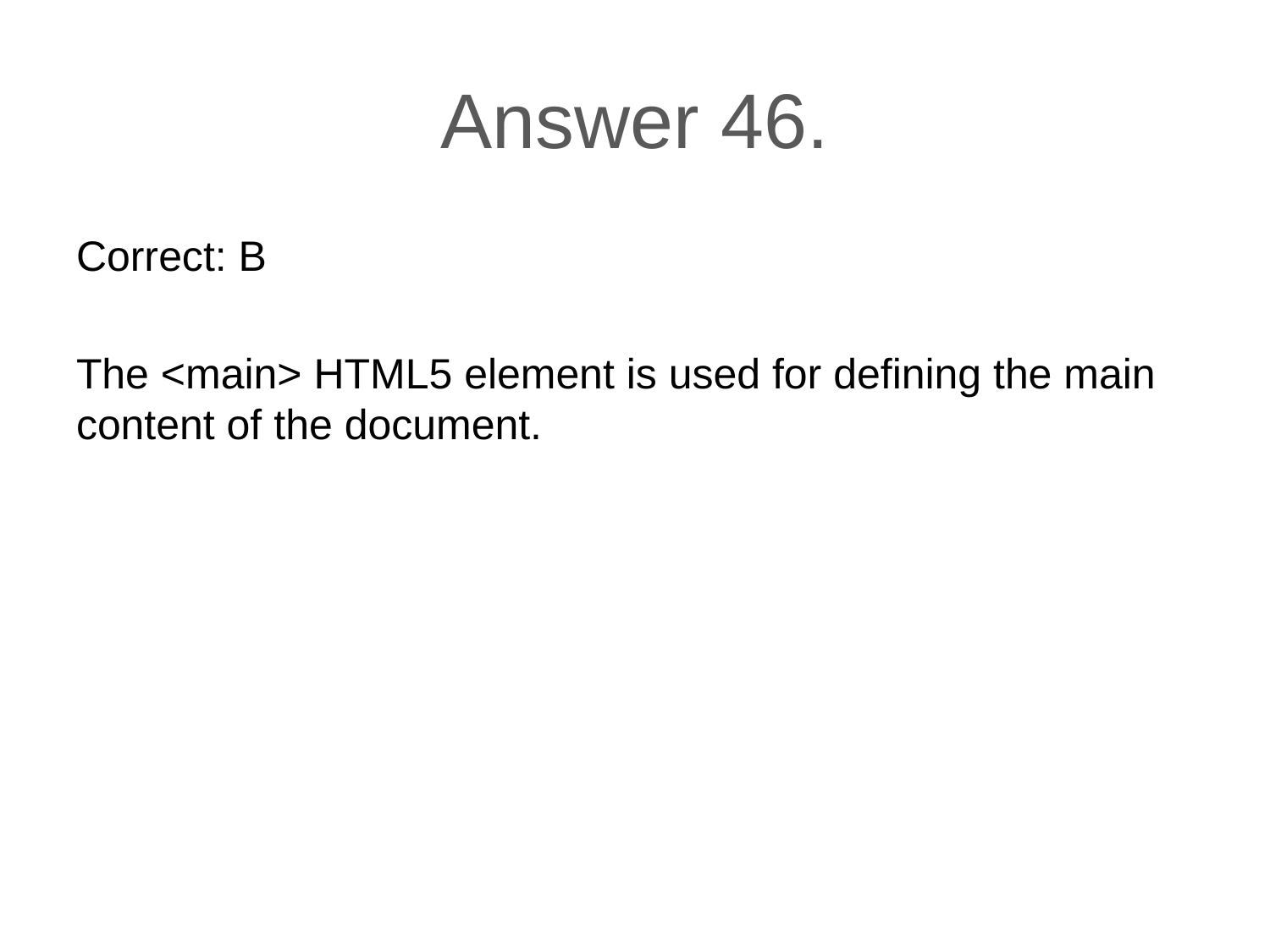

# Answer 46.
Correct: B

The <main> HTML5 element is used for defining the main content of the document.